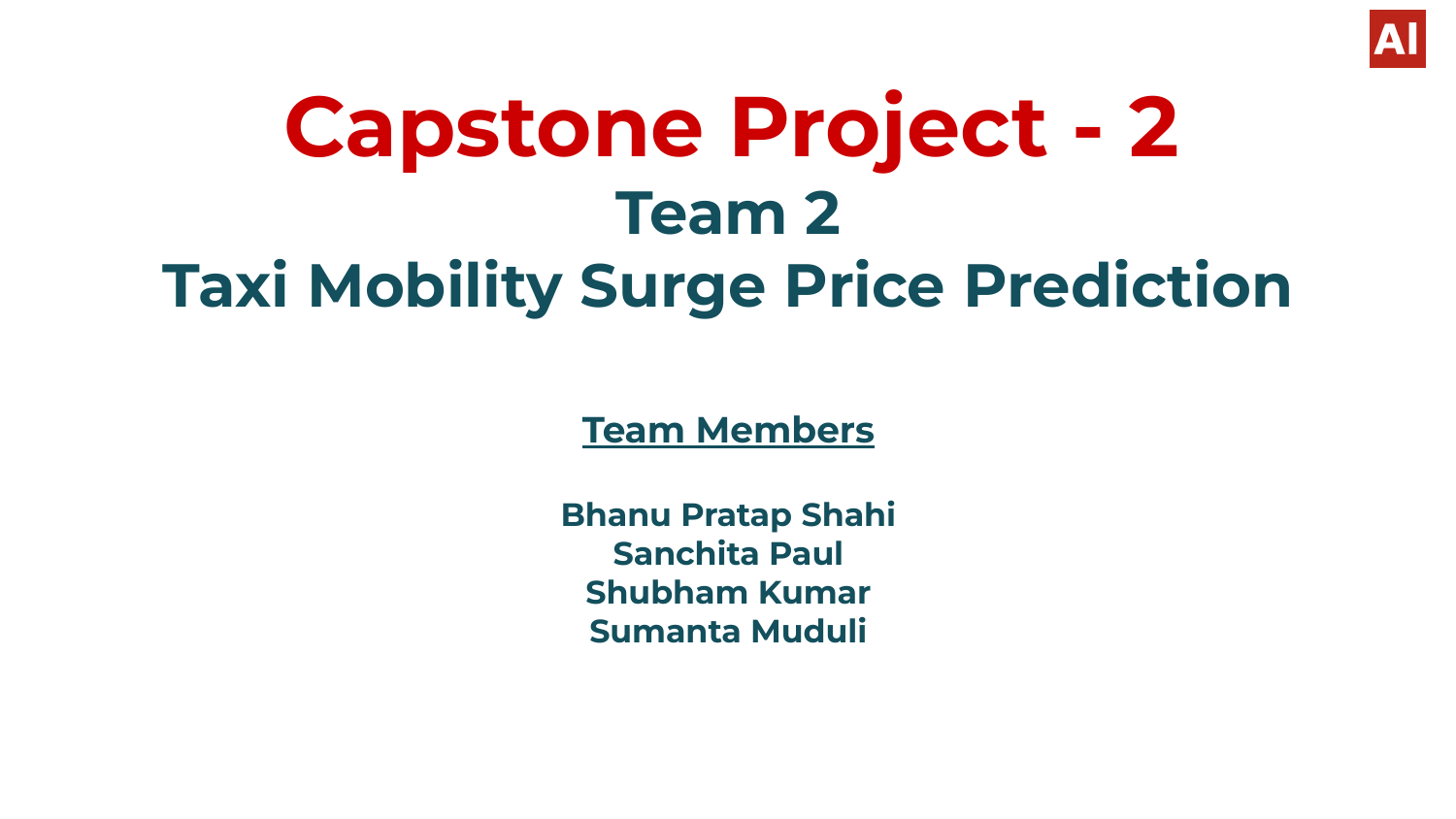

# Capstone Project - 2
Team 2
Taxi Mobility Surge Price Prediction

Team Members

Bhanu Pratap Shahi
Sanchita Paul
Shubham Kumar
Sumanta Muduli